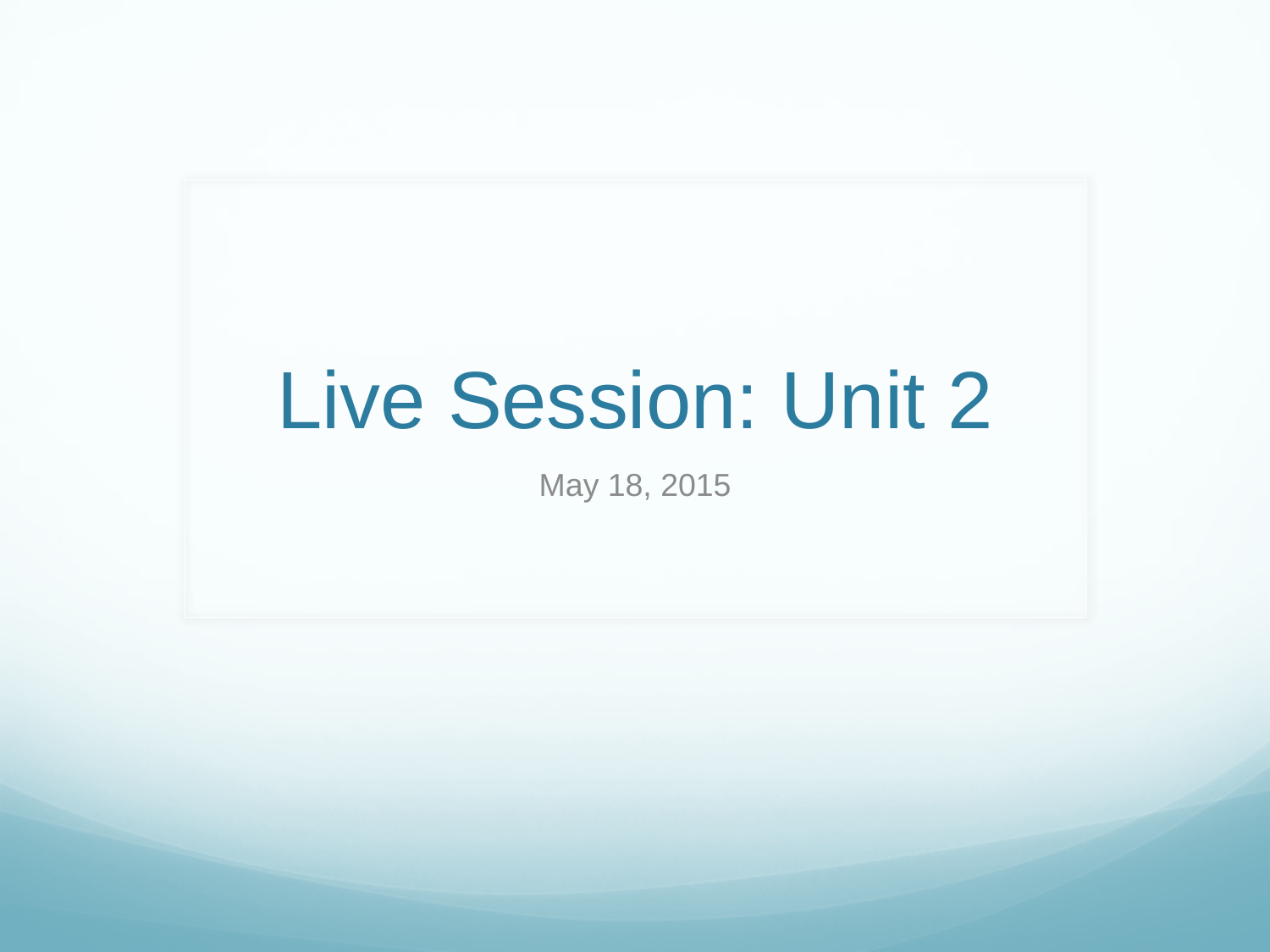

# Live Session: Unit 2
May 18, 2015